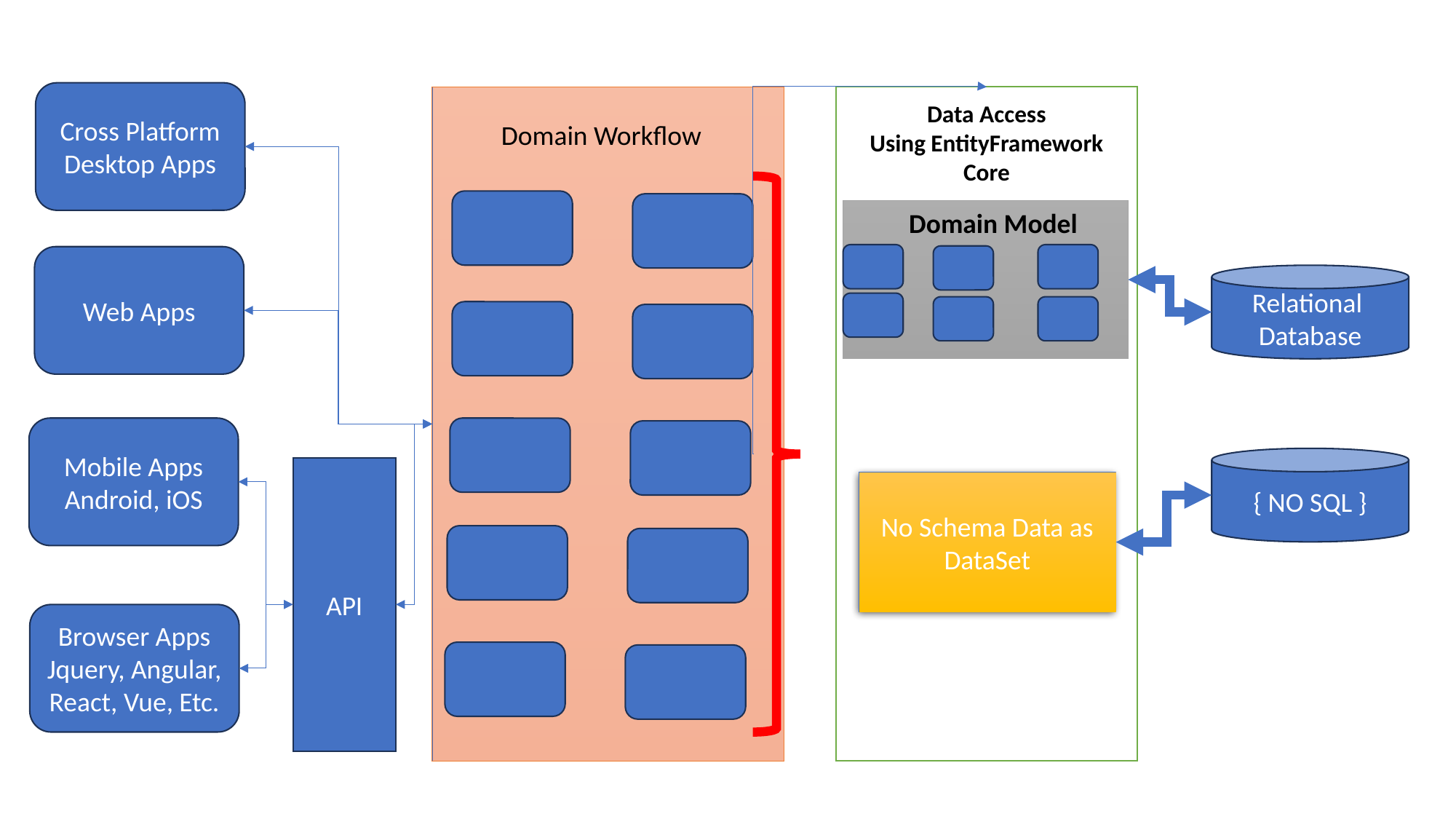

Cross Platform Desktop Apps

Data Access
Using EntityFramework Core
Domain Workflow

Domain Model

Web Apps
Relational
Database

Mobile Apps
Android, iOS

{ NO SQL }
API
No Schema Data as DataSet

Browser Apps
Jquery, Angular, React, Vue, Etc.